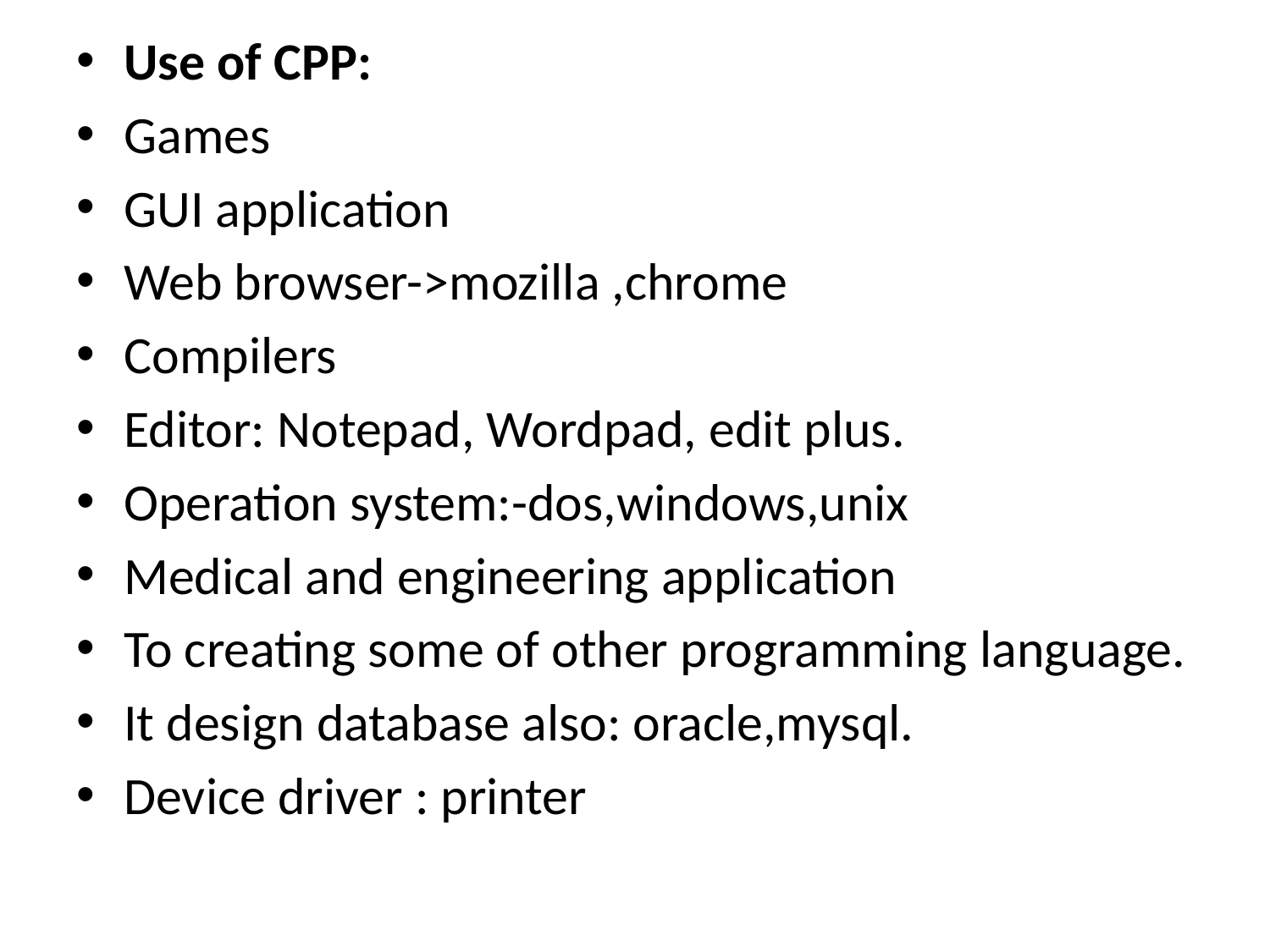

Use of CPP:
Games
GUI application
Web browser->mozilla ,chrome
Compilers
Editor: Notepad, Wordpad, edit plus.
Operation system:-dos,windows,unix
Medical and engineering application
To creating some of other programming language.
It design database also: oracle,mysql.
Device driver : printer